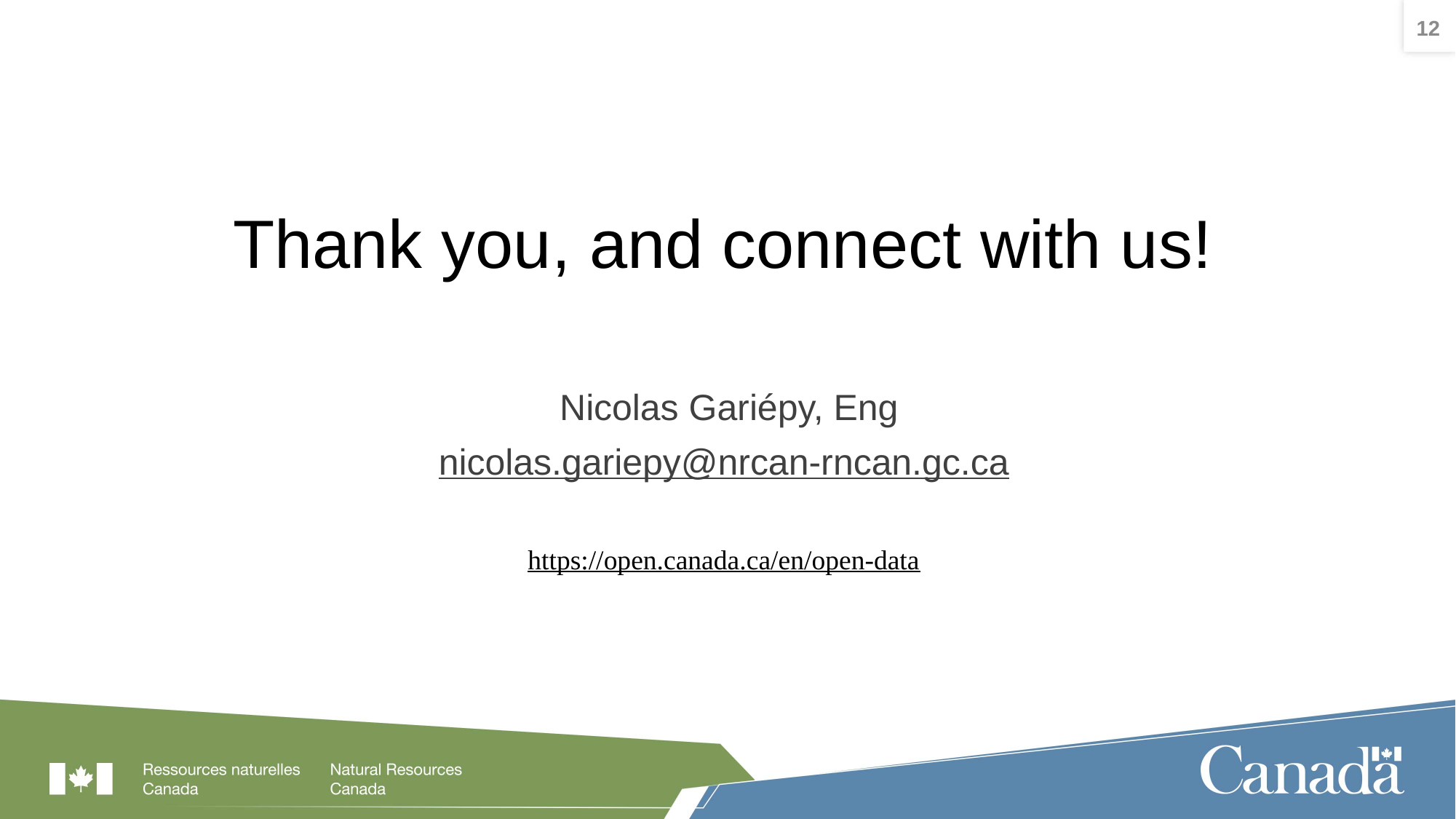

12
# Thank you, and connect with us!

Nicolas Gariépy, Eng
nicolas.gariepy@nrcan-rncan.gc.ca
https://open.canada.ca/en/open-data